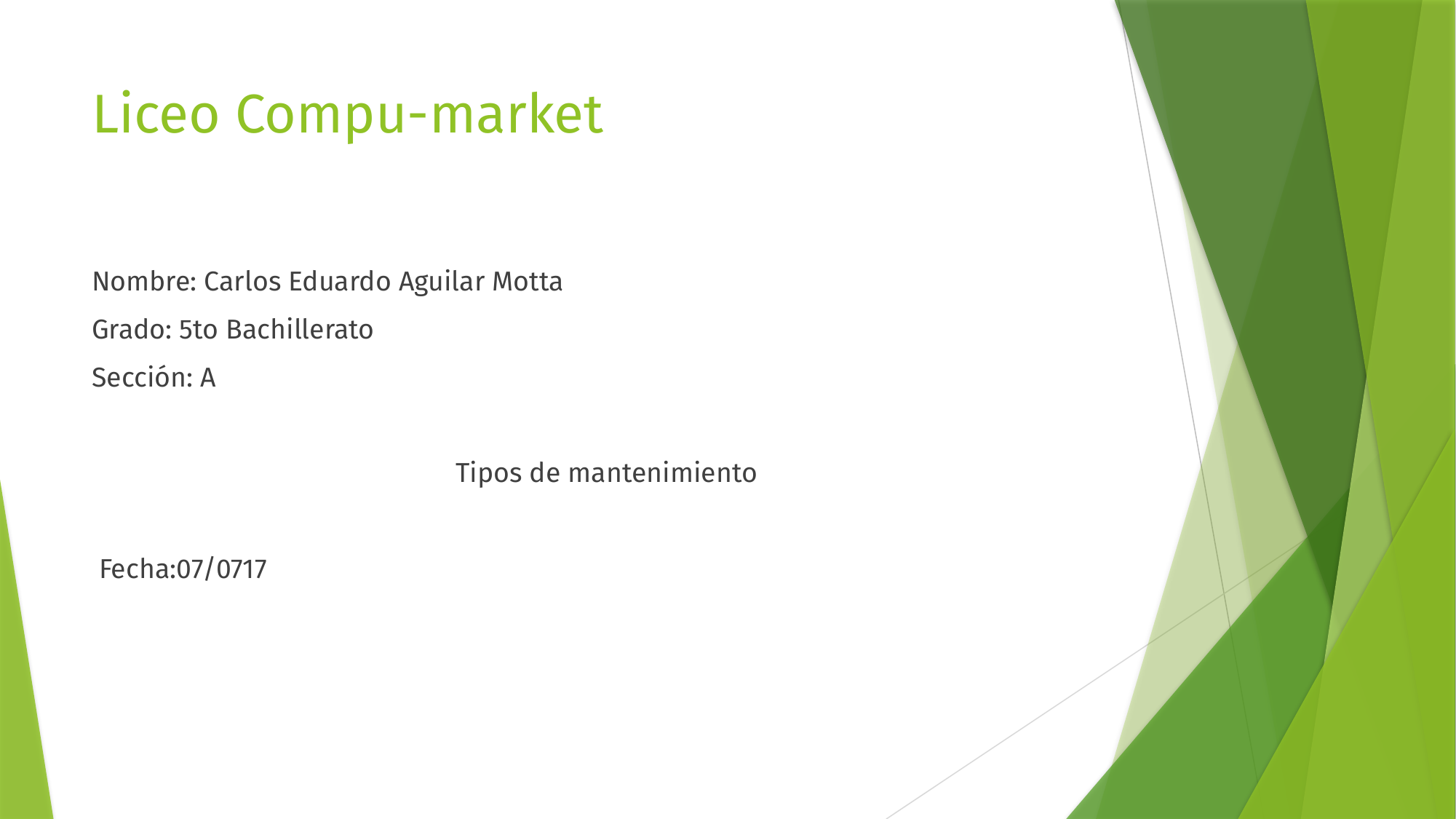

# Liceo Compu-market
Nombre: Carlos Eduardo Aguilar Motta
Grado: 5to Bachillerato
Sección: A

                                                  Tipos de mantenimiento

 Fecha:07/0717